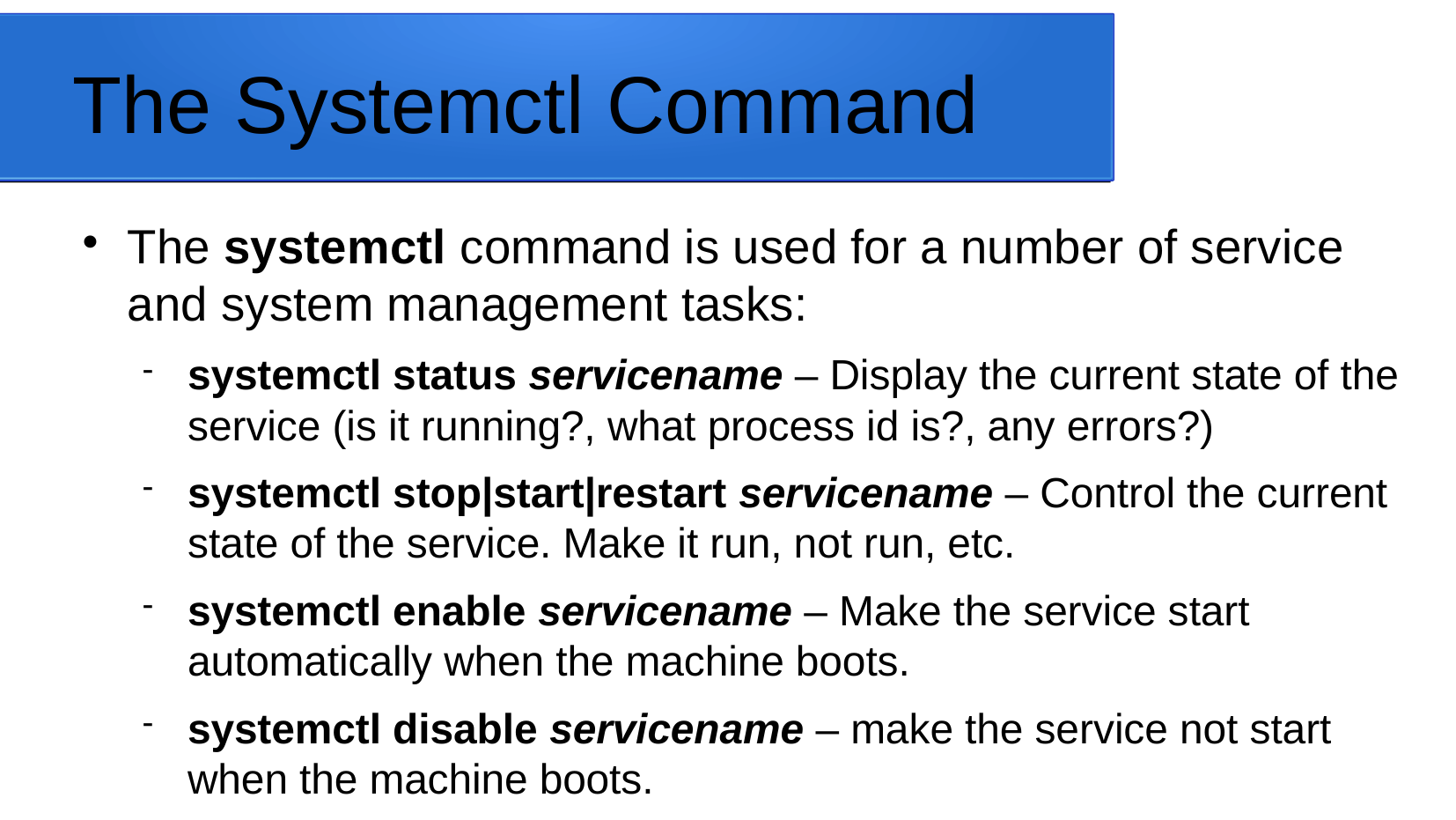

The Systemctl Command
The systemctl command is used for a number of service and system management tasks:
systemctl status servicename – Display the current state of the service (is it running?, what process id is?, any errors?)
systemctl stop|start|restart servicename – Control the current state of the service. Make it run, not run, etc.
systemctl enable servicename – Make the service start automatically when the machine boots.
systemctl disable servicename – make the service not start when the machine boots.